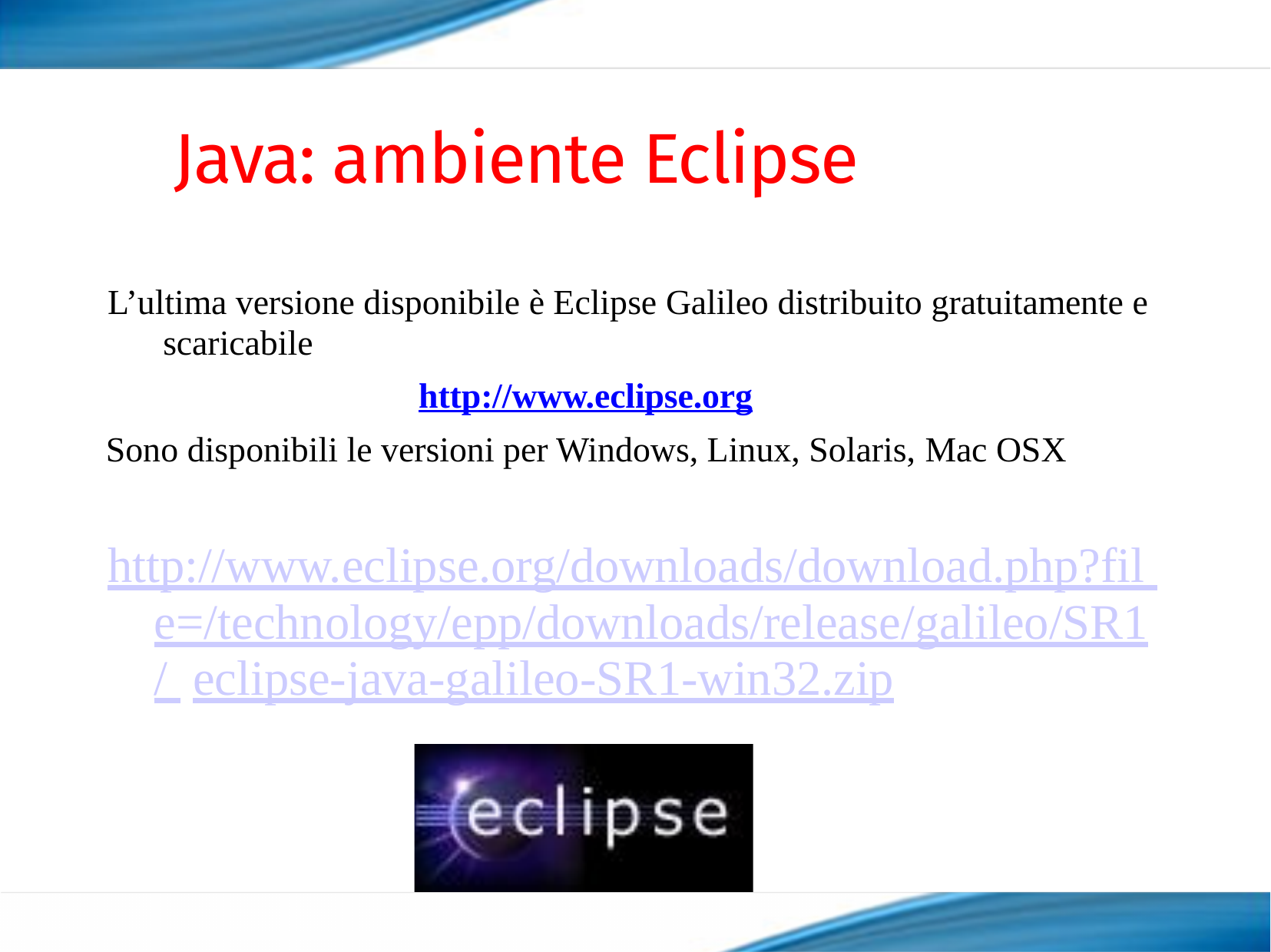

# Java: ambiente Eclipse
L’ultima versione disponibile è Eclipse Galileo distribuito gratuitamente e  scaricabile
http://www.eclipse.org
Sono disponibili le versioni per Windows, Linux, Solaris, Mac OSX
http://www.eclipse.org/downloads/download.php?fil  e=/technology/epp/downloads/release/galileo/SR1/  eclipse-java-galileo-SR1-win32.zip